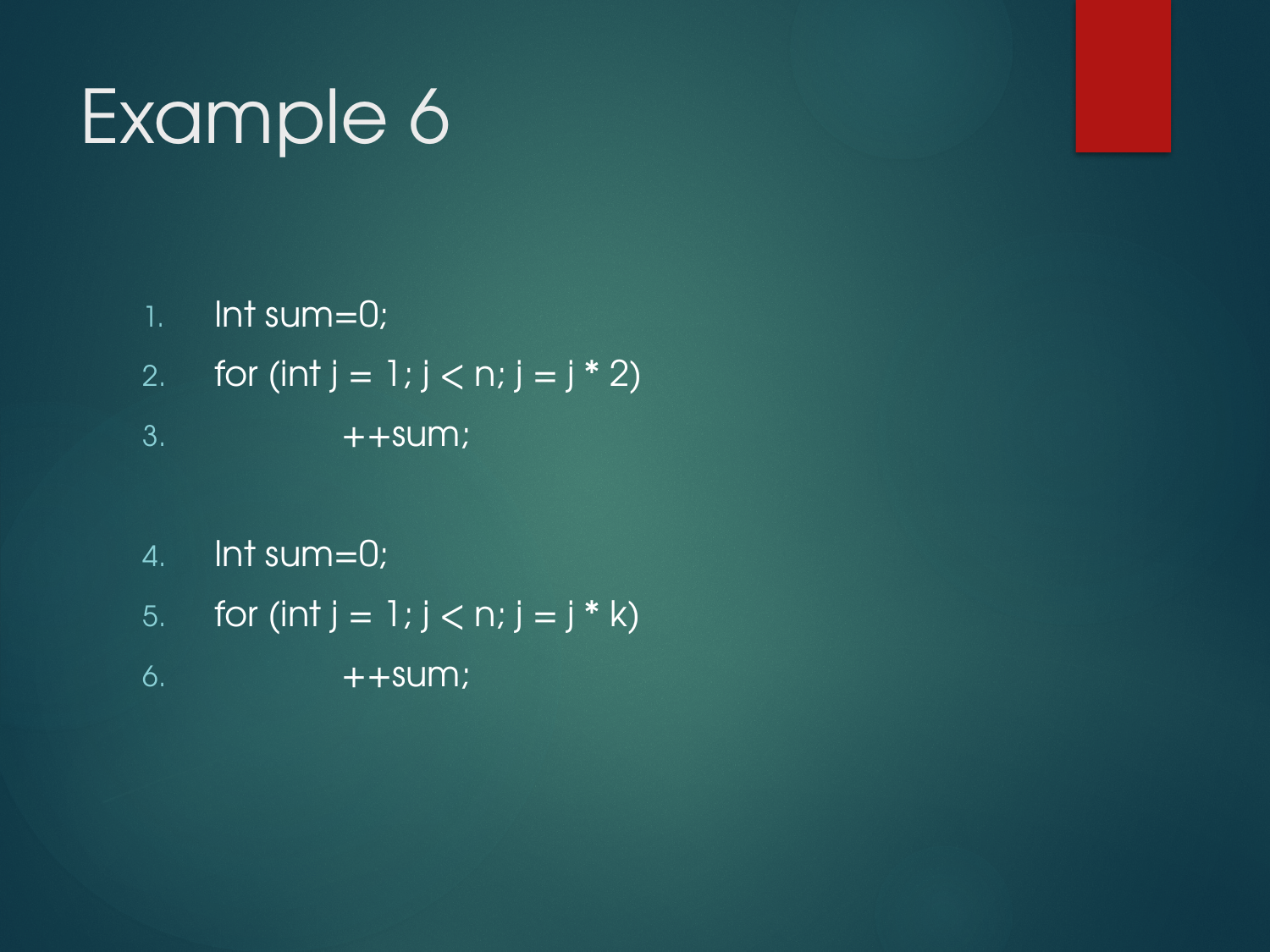

# Example 6
Int sum=0;
for (int j = 1; j < n; j = j * 2)
	++sum;

Int sum=0;
for (int j = 1; j < n; j = j * k)
	++sum;